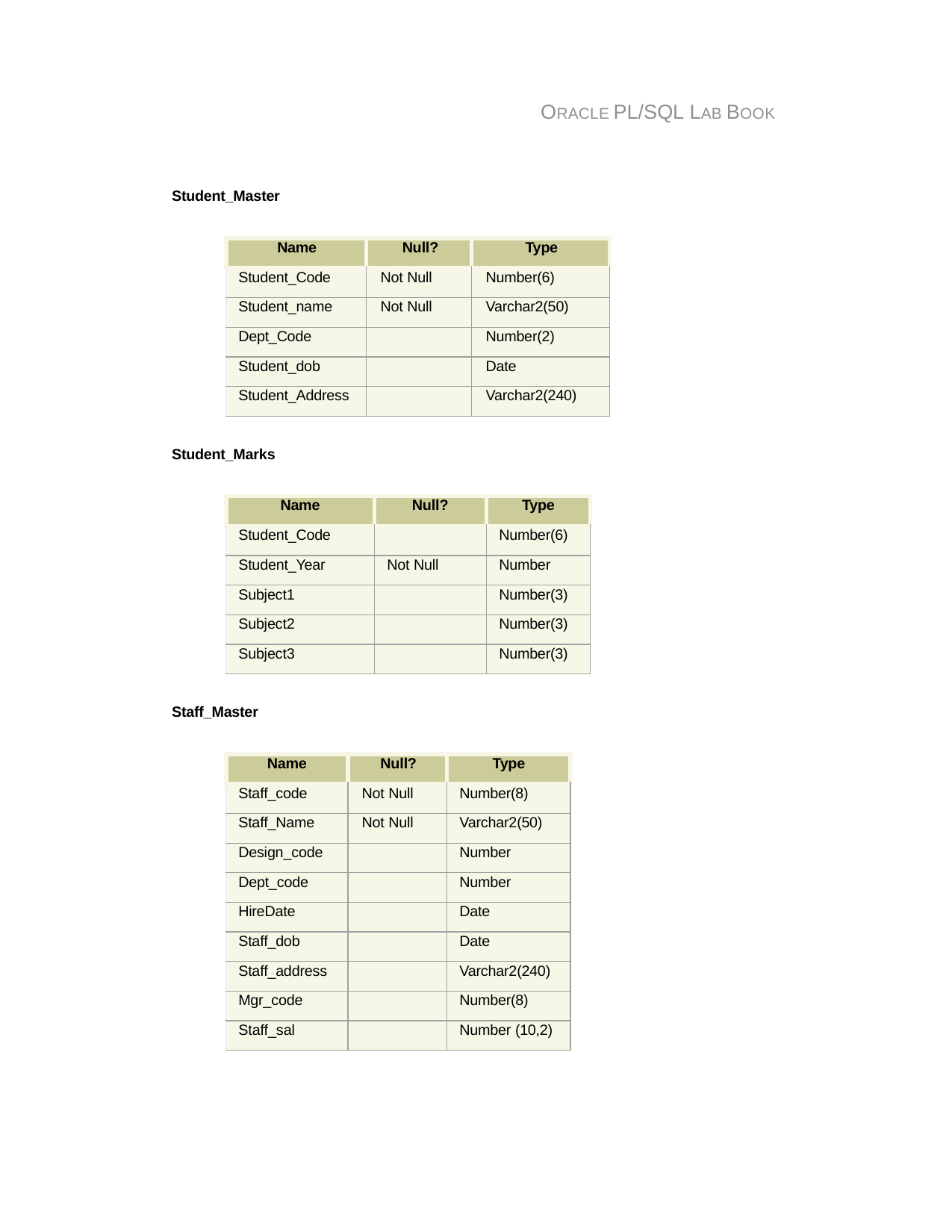

ORACLE PL/SQL LAB BOOK
Student_Master
| Name | Null? | Type |
| --- | --- | --- |
| Student\_Code | Not Null | Number(6) |
| Student\_name | Not Null | Varchar2(50) |
| Dept\_Code |  | Number(2) |
| Student\_dob |  | Date |
| Student\_Address |  | Varchar2(240) |
Student_Marks
| Name | Null? | Type |
| --- | --- | --- |
| Student\_Code |  | Number(6) |
| Student\_Year | Not Null | Number |
| Subject1 |  | Number(3) |
| Subject2 |  | Number(3) |
| Subject3 |  | Number(3) |
Staff_Master
| Name | Null? | Type |
| --- | --- | --- |
| Staff\_code | Not Null | Number(8) |
| Staff\_Name | Not Null | Varchar2(50) |
| Design\_code |  | Number |
| Dept\_code |  | Number |
| HireDate |  | Date |
| Staff\_dob |  | Date |
| Staff\_address |  | Varchar2(240) |
| Mgr\_code |  | Number(8) |
| Staff\_sal |  | Number (10,2) |